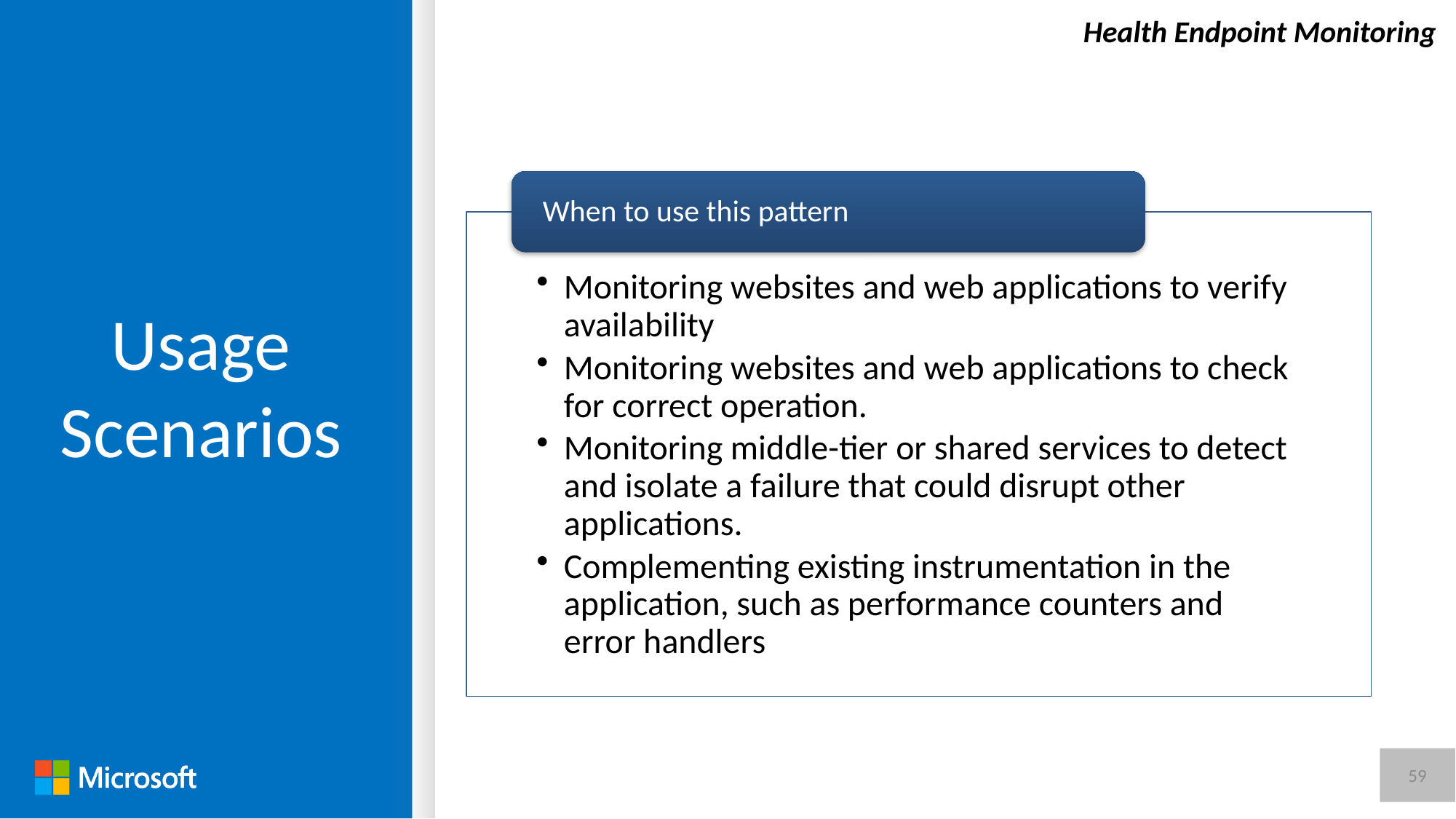

Health Endpoint Monitoring
Monitoring websites and web applications to verify availability
Monitoring websites and web applications to check for correct operation.
Monitoring middle-tier or shared services to detect and isolate a failure that could disrupt other applications.
Complementing existing instrumentation in the application, such as performance counters and error handlers
When to use this pattern
# Usage Scenarios